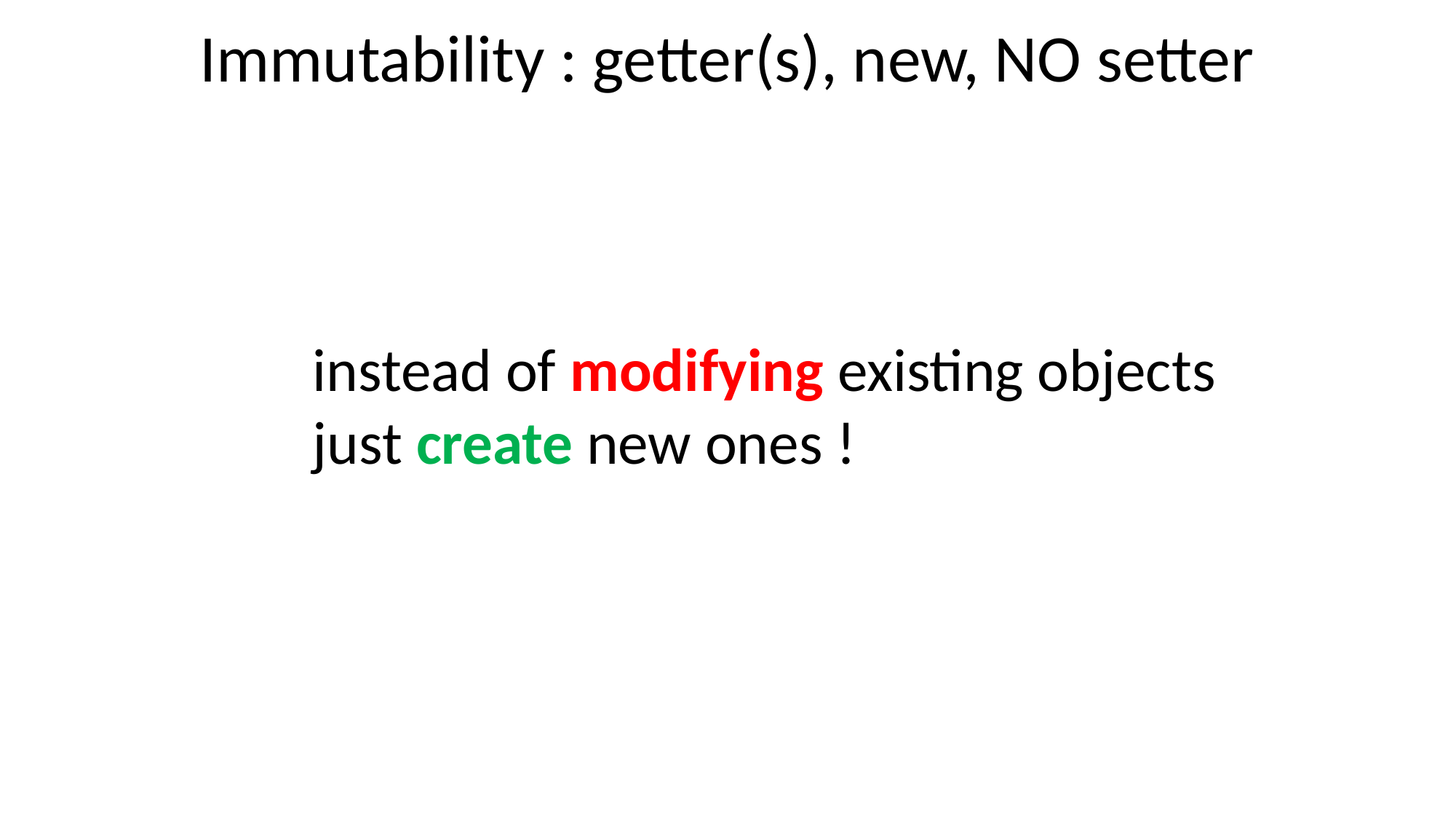

# Immutability : getter(s), new, NO setter
instead of modifying existing objects
just create new ones !